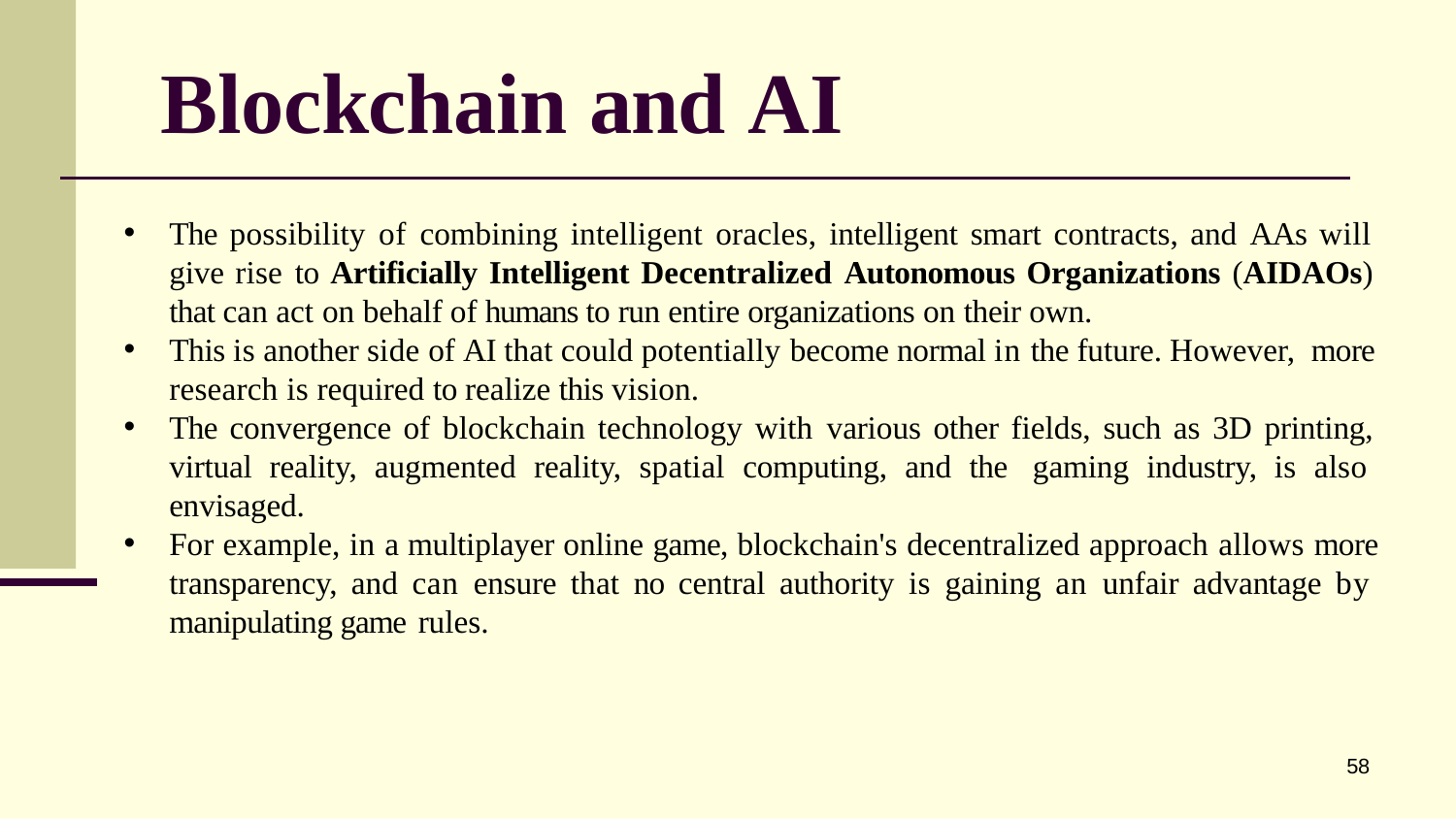

# Blockchain and AI
The possibility of combining intelligent oracles, intelligent smart contracts, and AAs will  give rise to Artificially Intelligent Decentralized Autonomous Organizations (AIDAOs)  that can act on behalf of humans to run entire organizations on their own.
This is another side of AI that could potentially become normal in the future. However, more
research is required to realize this vision.
The convergence of blockchain technology with various other fields, such as 3D printing,  virtual reality, augmented reality, spatial computing, and the gaming industry, is also  envisaged.
For example, in a multiplayer online game, blockchain's decentralized approach allows more  transparency, and can ensure that no central authority is gaining an unfair advantage by  manipulating game rules.
58